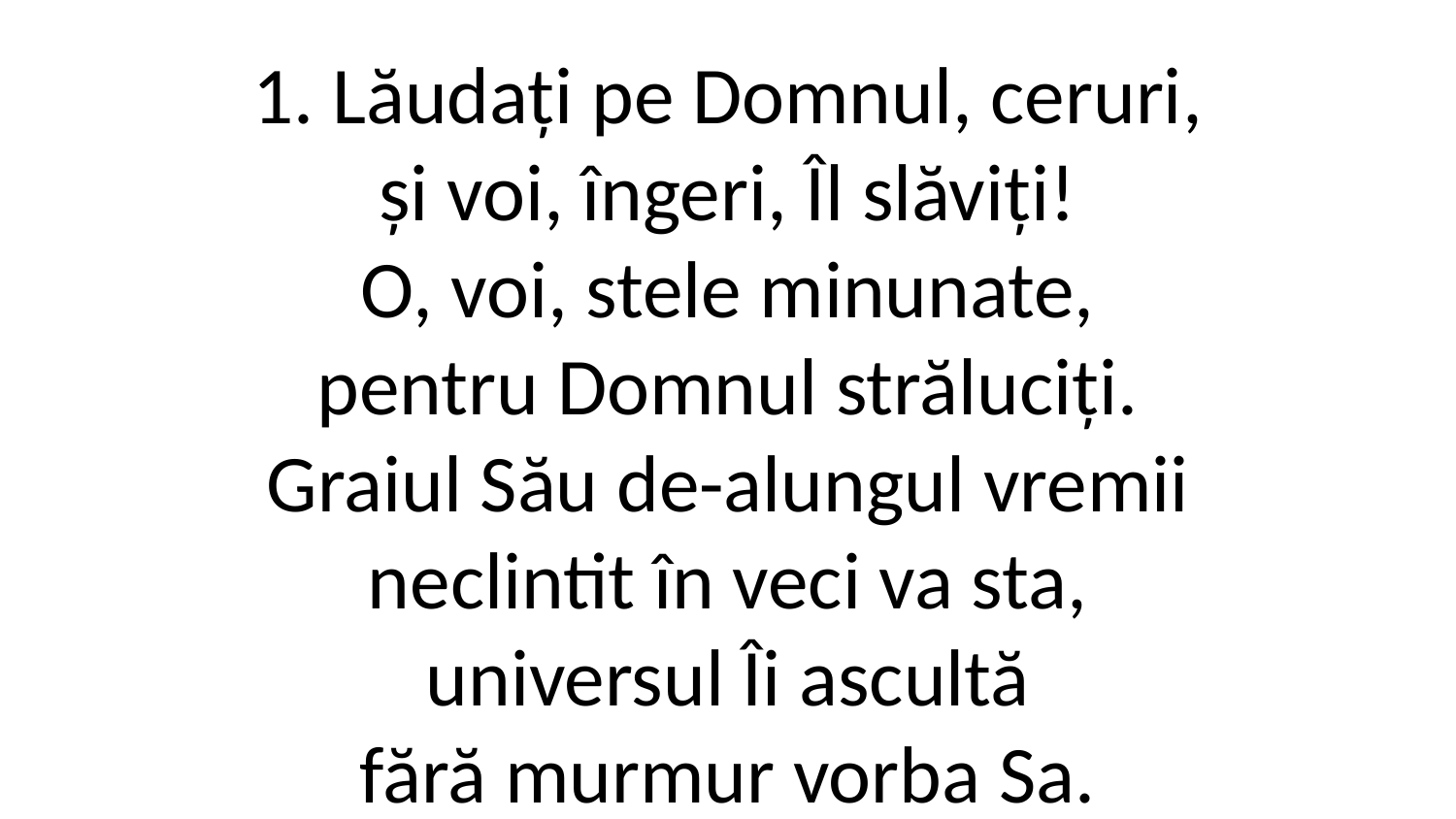

1. Lăudați pe Domnul, ceruri,
și voi, îngeri, Îl slăviți!
O, voi, stele minunate,
pentru Domnul străluciți.
Graiul Său de-alungul vremii
neclintit în veci va sta,
universul Îi ascultă
fără murmur vorba Sa.